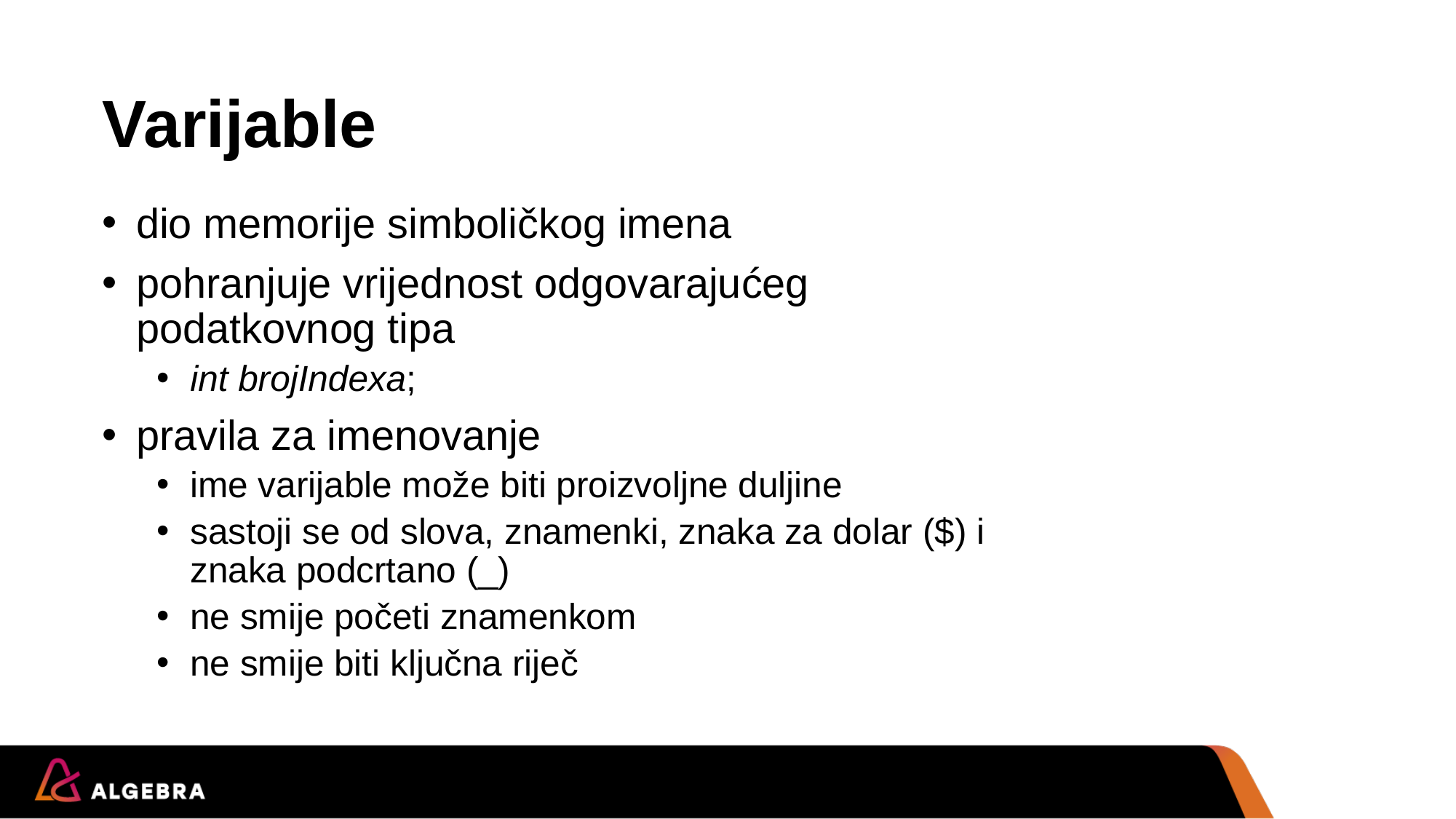

# Varijable
dio memorije simboličkog imena
pohranjuje vrijednost odgovarajućeg podatkovnog tipa
int brojIndexa;
pravila za imenovanje
ime varijable može biti proizvoljne duljine
sastoji se od slova, znamenki, znaka za dolar ($) i znaka podcrtano (_)
ne smije početi znamenkom
ne smije biti ključna riječ